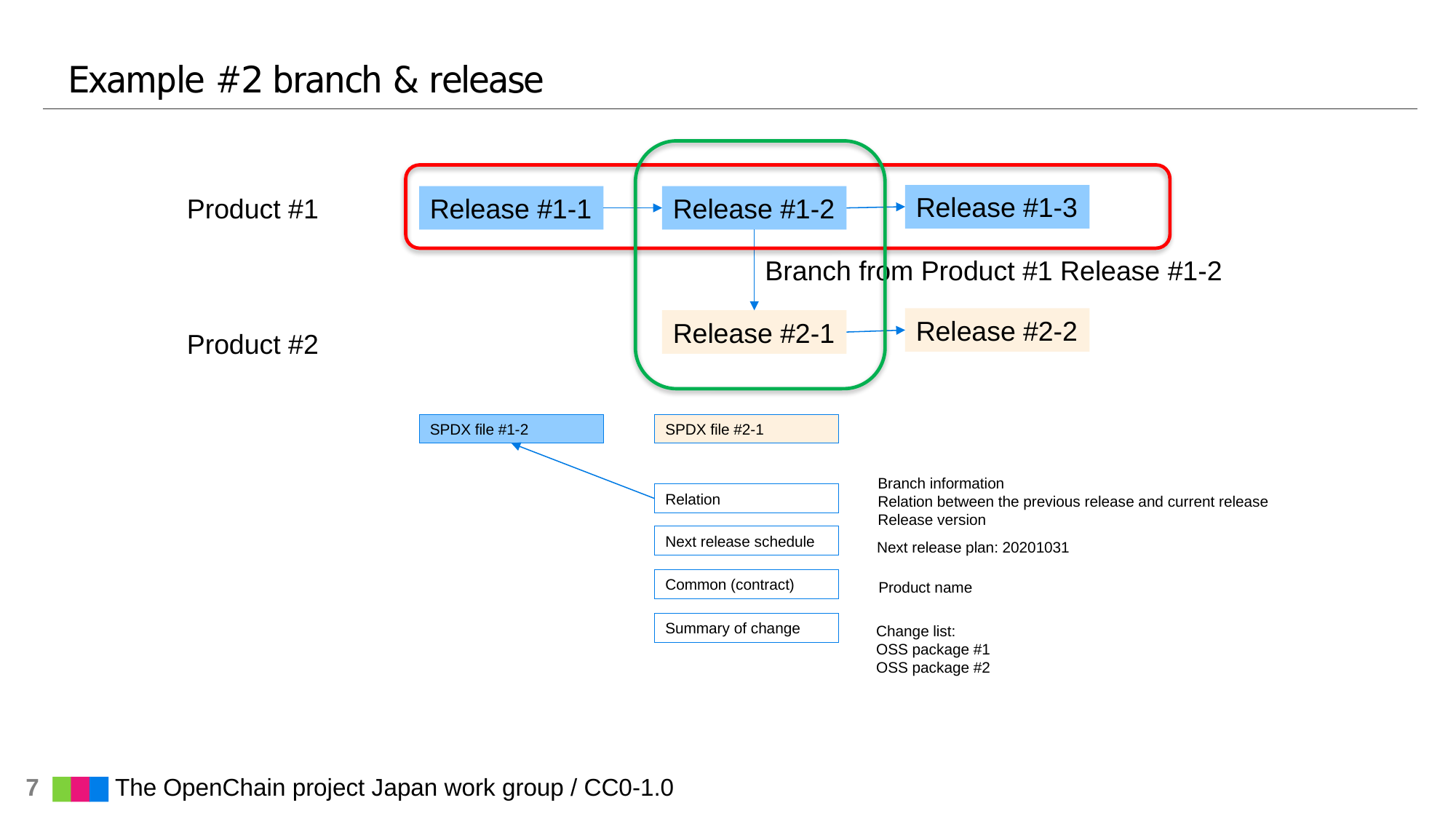

# Example #2 branch & release

Release #1-3
Product #1
Release #1-1
Release #1-2
Branch from Product #1 Release #1-2
Release #2-2
Release #2-1
Product #2
SPDX file #1-2
SPDX file #2-1
Branch information
Relation between the previous release and current release
Release version
Relation
Next release schedule
Next release plan: 20201031
Common (contract)
Product name
Summary of change
Change list:
OSS package #1
OSS package #2